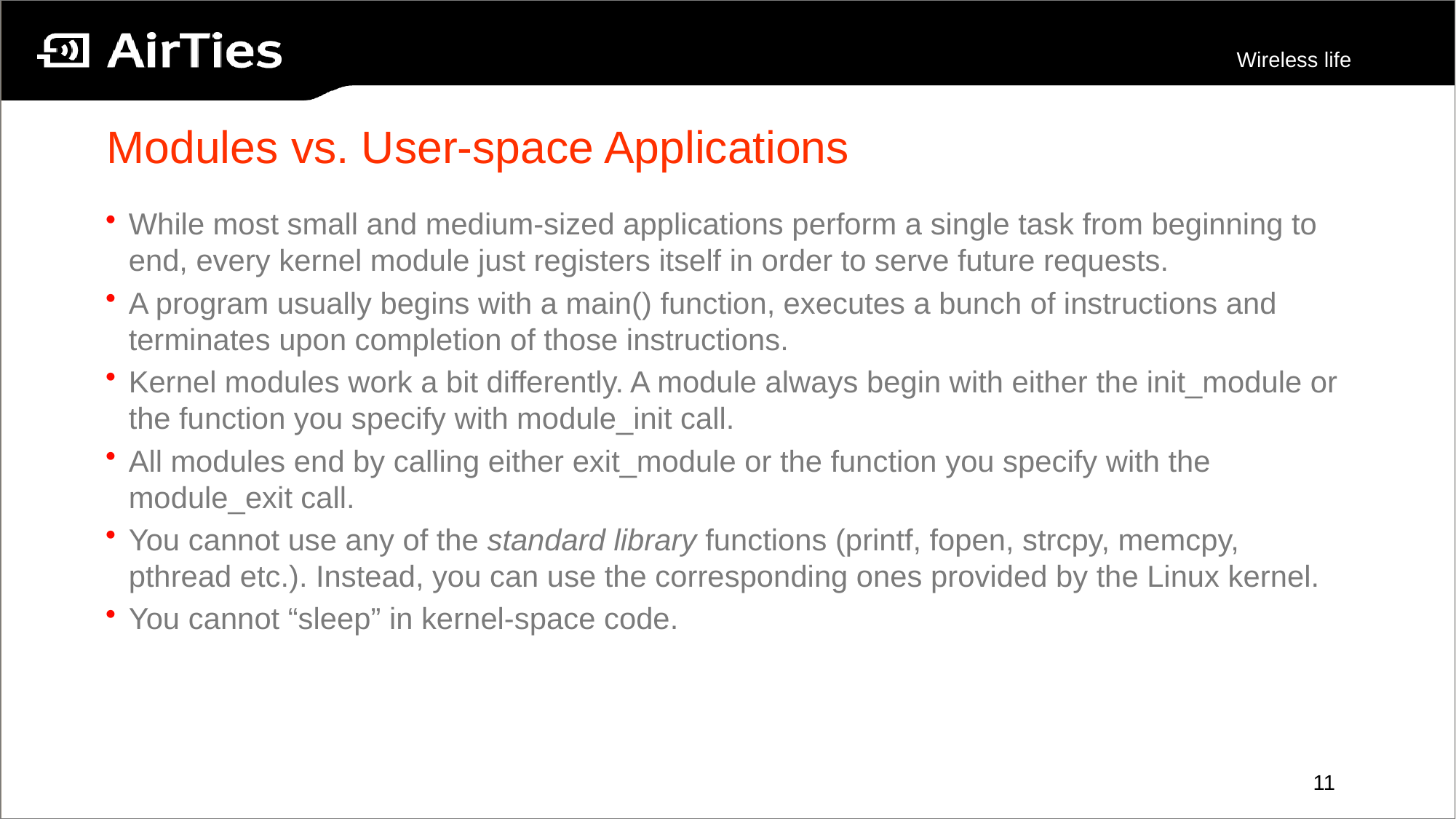

# Modules vs. User-space Applications
While most small and medium-sized applications perform a single task from beginning to end, every kernel module just registers itself in order to serve future requests.
A program usually begins with a main() function, executes a bunch of instructions and terminates upon completion of those instructions.
Kernel modules work a bit differently. A module always begin with either the init_module or the function you specify with module_init call.
All modules end by calling either exit_module or the function you specify with the module_exit call.
You cannot use any of the standard library functions (printf, fopen, strcpy, memcpy, pthread etc.). Instead, you can use the corresponding ones provided by the Linux kernel.
You cannot “sleep” in kernel-space code.

11